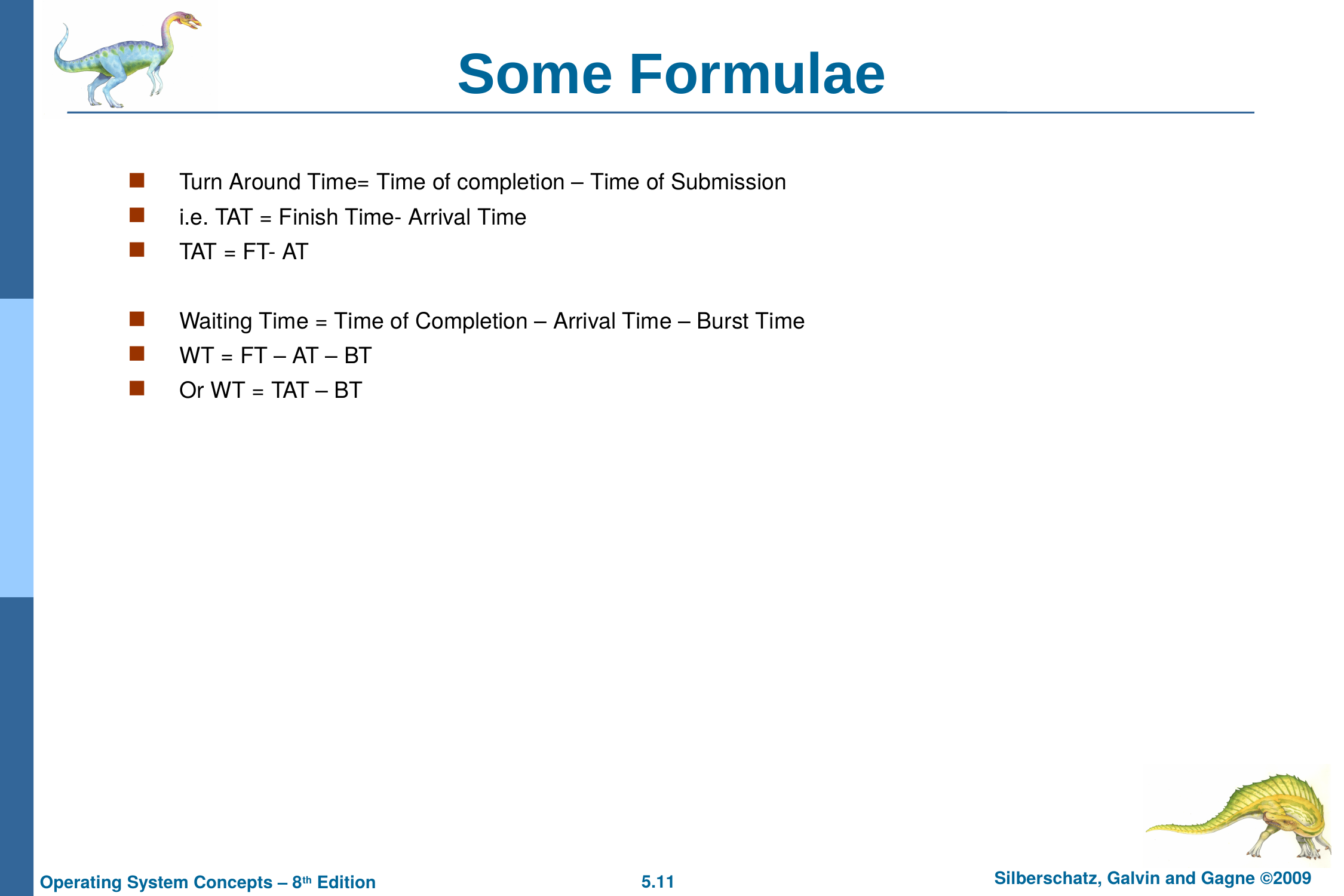

# Some Formulae
Turn Around Time= Time of completion – Time of Submission
i.e. TAT = Finish Time- Arrival Time
TAT = FT- AT

Waiting Time = Time of Completion – Arrival Time – Burst Time
WT = FT – AT – BT
Or WT = TAT – BT